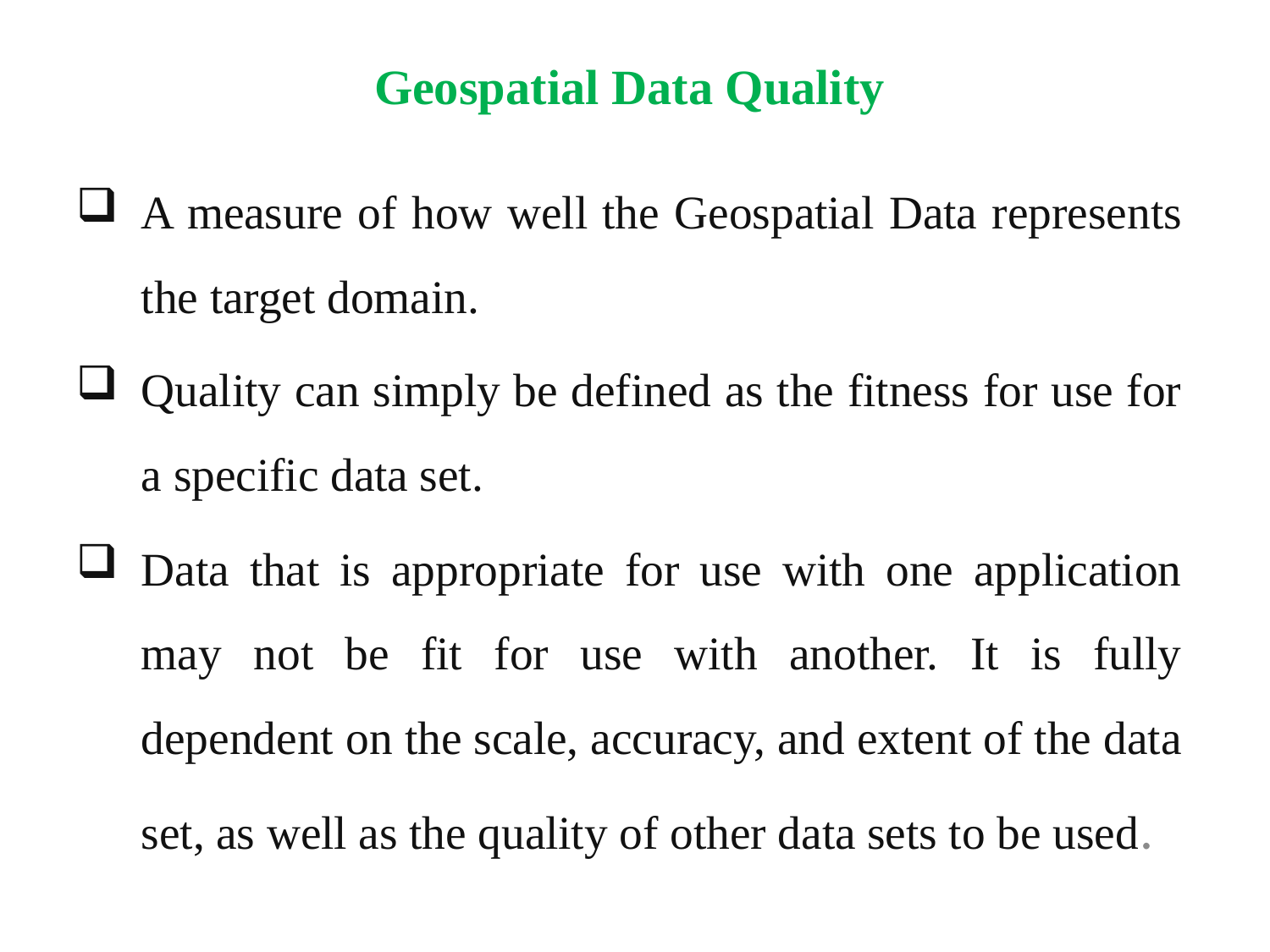

# Geospatial Data Quality
A measure of how well the Geospatial Data represents the target domain.
Quality can simply be defined as the fitness for use for a specific data set.
Data that is appropriate for use with one application may not be fit for use with another. It is fully dependent on the scale, accuracy, and extent of the data set, as well as the quality of other data sets to be used.